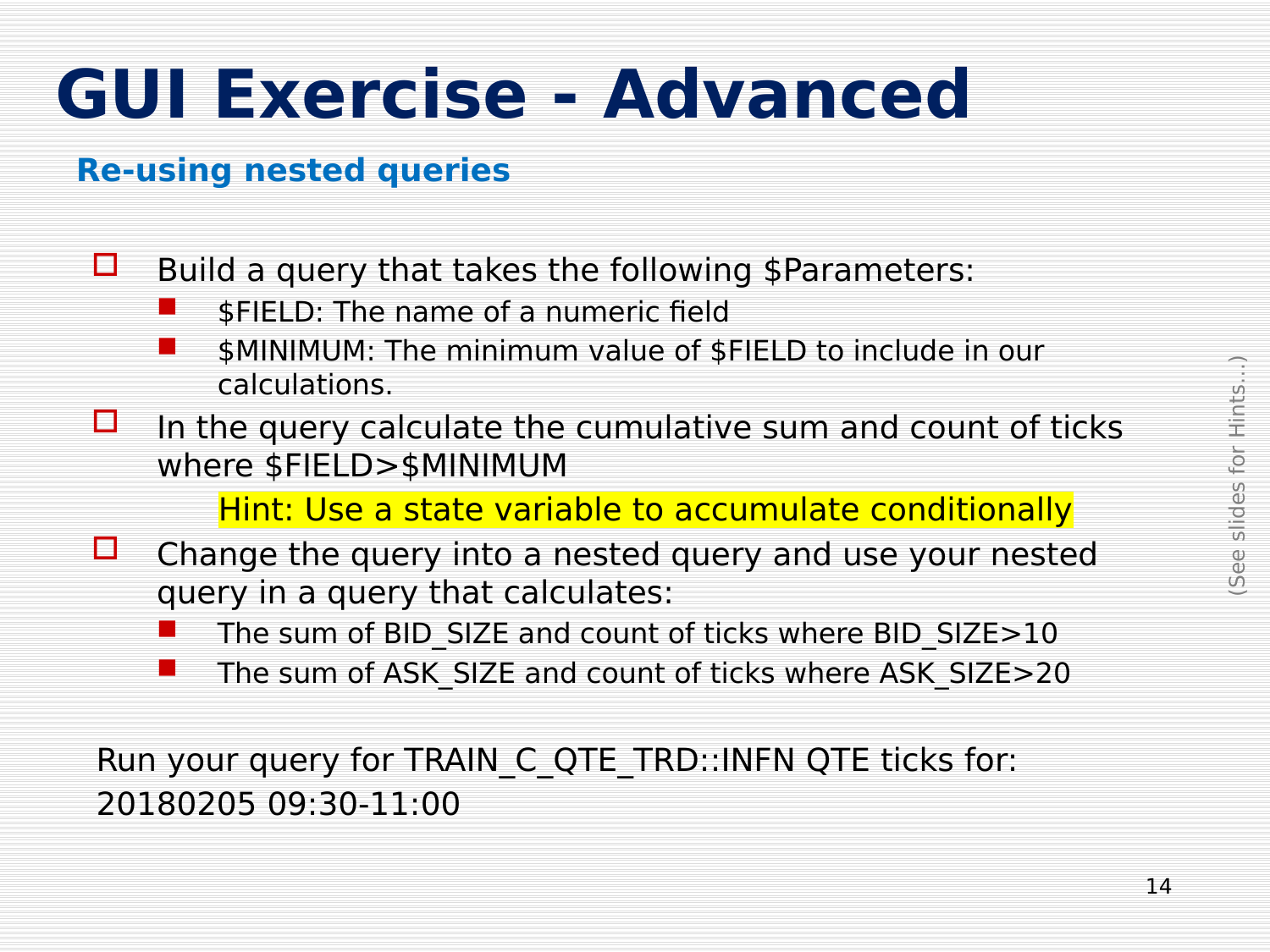

# GUI Exercise - Advanced
Re-using nested queries
Build a query that takes the following $Parameters:
$FIELD: The name of a numeric field
$MINIMUM: The minimum value of $FIELD to include in our calculations.
In the query calculate the cumulative sum and count of ticks where $FIELD>$MINIMUM
	Hint: Use a state variable to accumulate conditionally
Change the query into a nested query and use your nested query in a query that calculates:
The sum of BID_SIZE and count of ticks where BID_SIZE>10
The sum of ASK_SIZE and count of ticks where ASK_SIZE>20

Run your query for TRAIN_C_QTE_TRD::INFN QTE ticks for:
20180205 09:30-11:00

(See slides for Hints…)
14